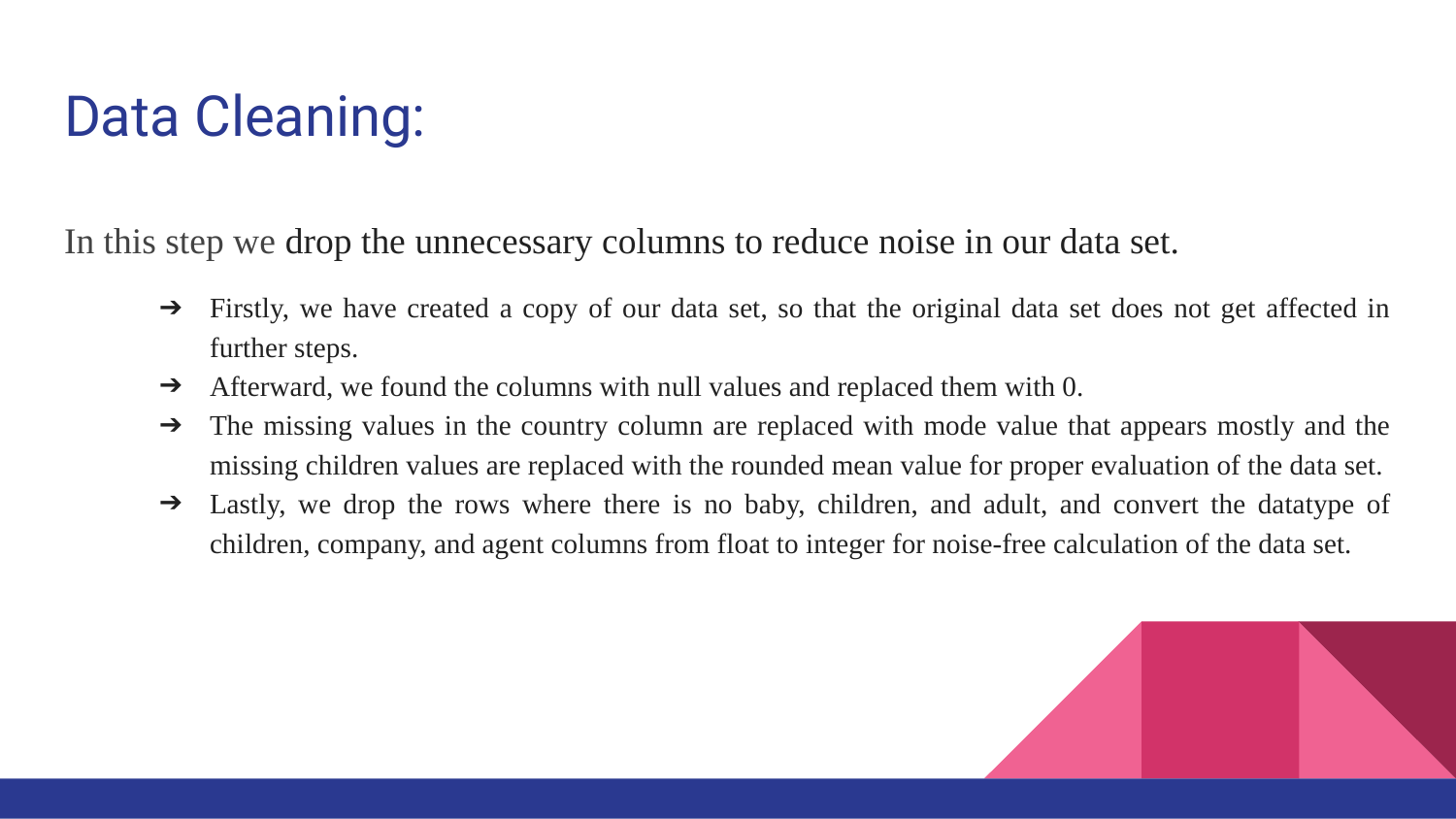

# Data Cleaning:
In this step we drop the unnecessary columns to reduce noise in our data set.
Firstly, we have created a copy of our data set, so that the original data set does not get affected in further steps.
Afterward, we found the columns with null values and replaced them with 0.
The missing values in the country column are replaced with mode value that appears mostly and the missing children values are replaced with the rounded mean value for proper evaluation of the data set.
Lastly, we drop the rows where there is no baby, children, and adult, and convert the datatype of children, company, and agent columns from float to integer for noise-free calculation of the data set.